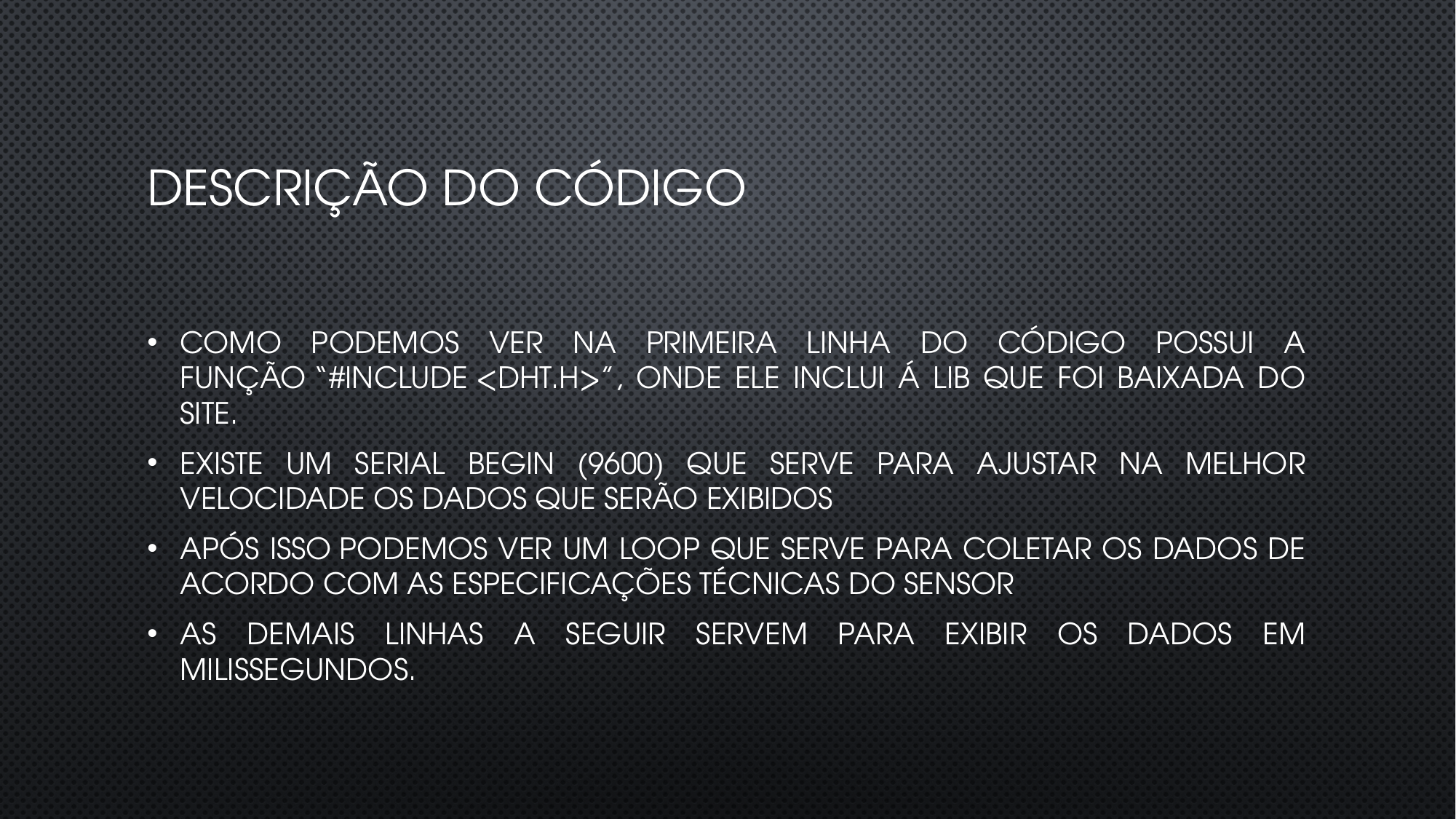

# Descrição do código
Como podemos ver na primeira linha do código possui a função “#include <dht.h>”, onde ele inclui á LIB que foi baixada do site.
Existe um serial Begin (9600) que serve para ajustar na melhor velocidade os dados que serão exibidos
Após isso podemos ver um loop que serve para coletar os dados de acordo com as especificações técnicas do sensor
As demais linhas a seguir servem para exibir os dados em milissegundos.